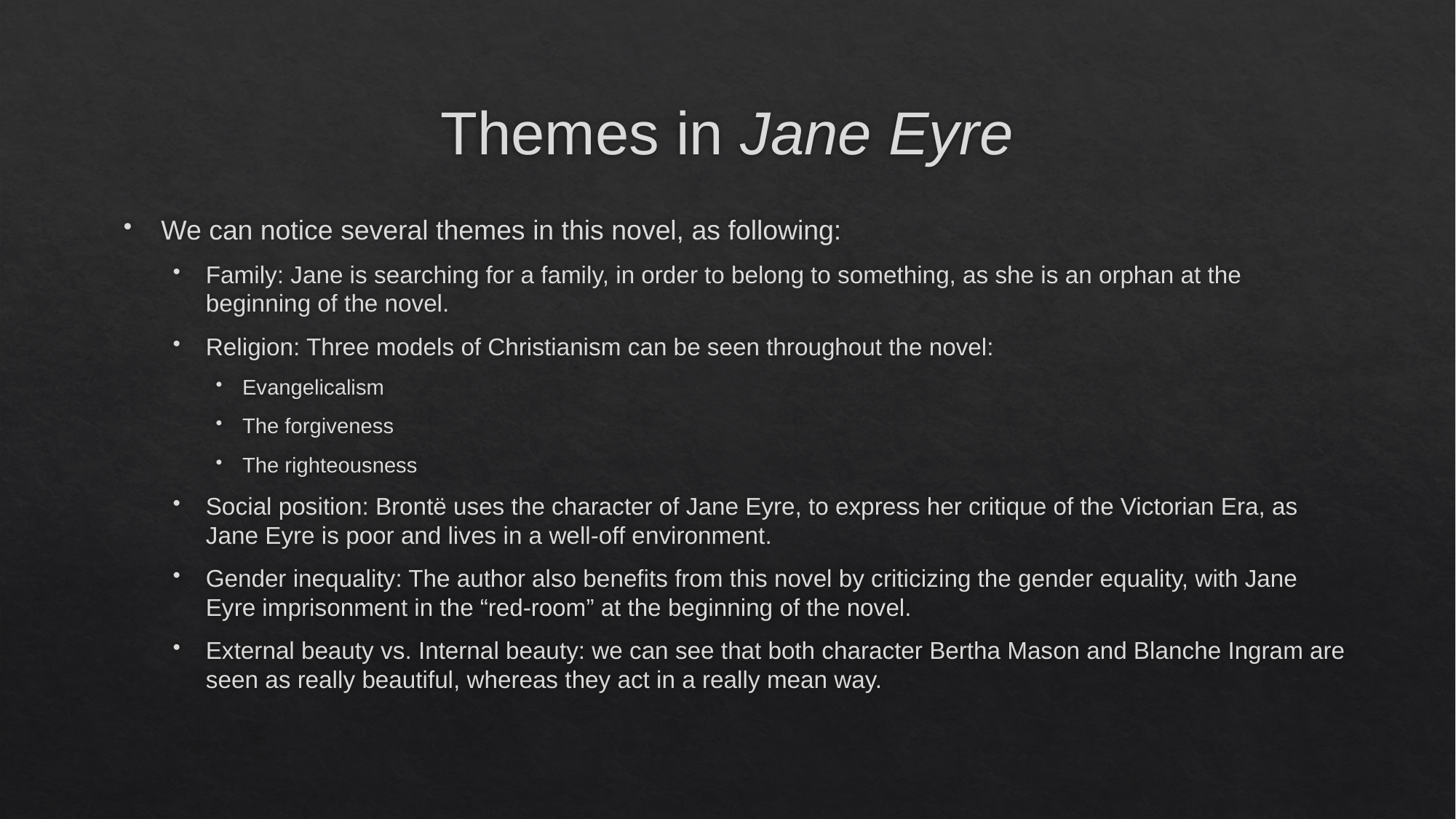

# Themes in Jane Eyre
We can notice several themes in this novel, as following:
Family: Jane is searching for a family, in order to belong to something, as she is an orphan at the beginning of the novel.
Religion: Three models of Christianism can be seen throughout the novel:
Evangelicalism
The forgiveness
The righteousness
Social position: Brontë uses the character of Jane Eyre, to express her critique of the Victorian Era, as Jane Eyre is poor and lives in a well-off environment.
Gender inequality: The author also benefits from this novel by criticizing the gender equality, with Jane Eyre imprisonment in the “red-room” at the beginning of the novel.
External beauty vs. Internal beauty: we can see that both character Bertha Mason and Blanche Ingram are seen as really beautiful, whereas they act in a really mean way.